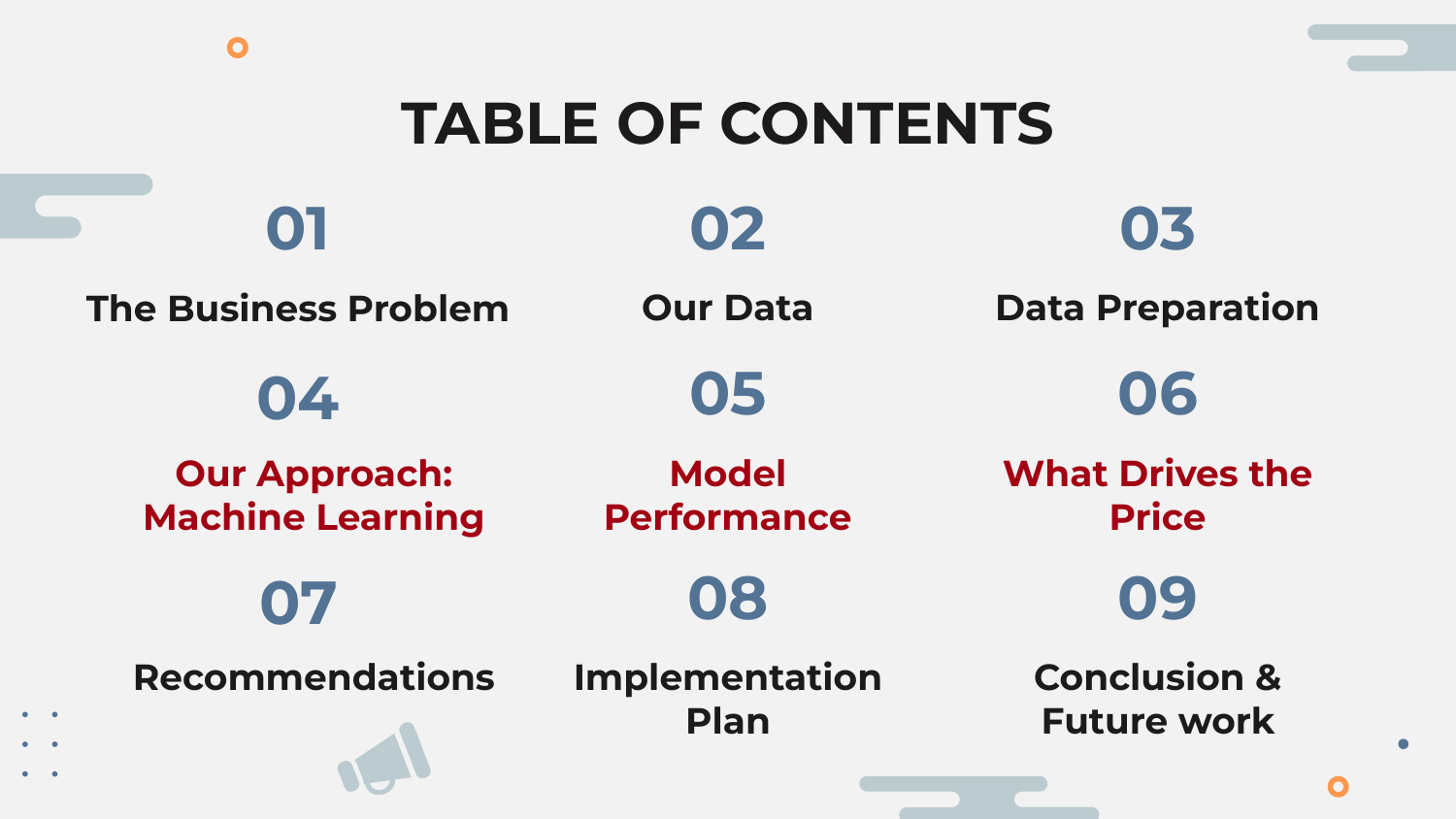

# TABLE OF CONTENTS
01
02
03
Our Data
Data Preparation
The Business Problem
05
06
04
Our Approach: Machine Learning
Model Performance
What Drives the Price
08
09
07
Recommendations
Implementation Plan
Conclusion & Future work